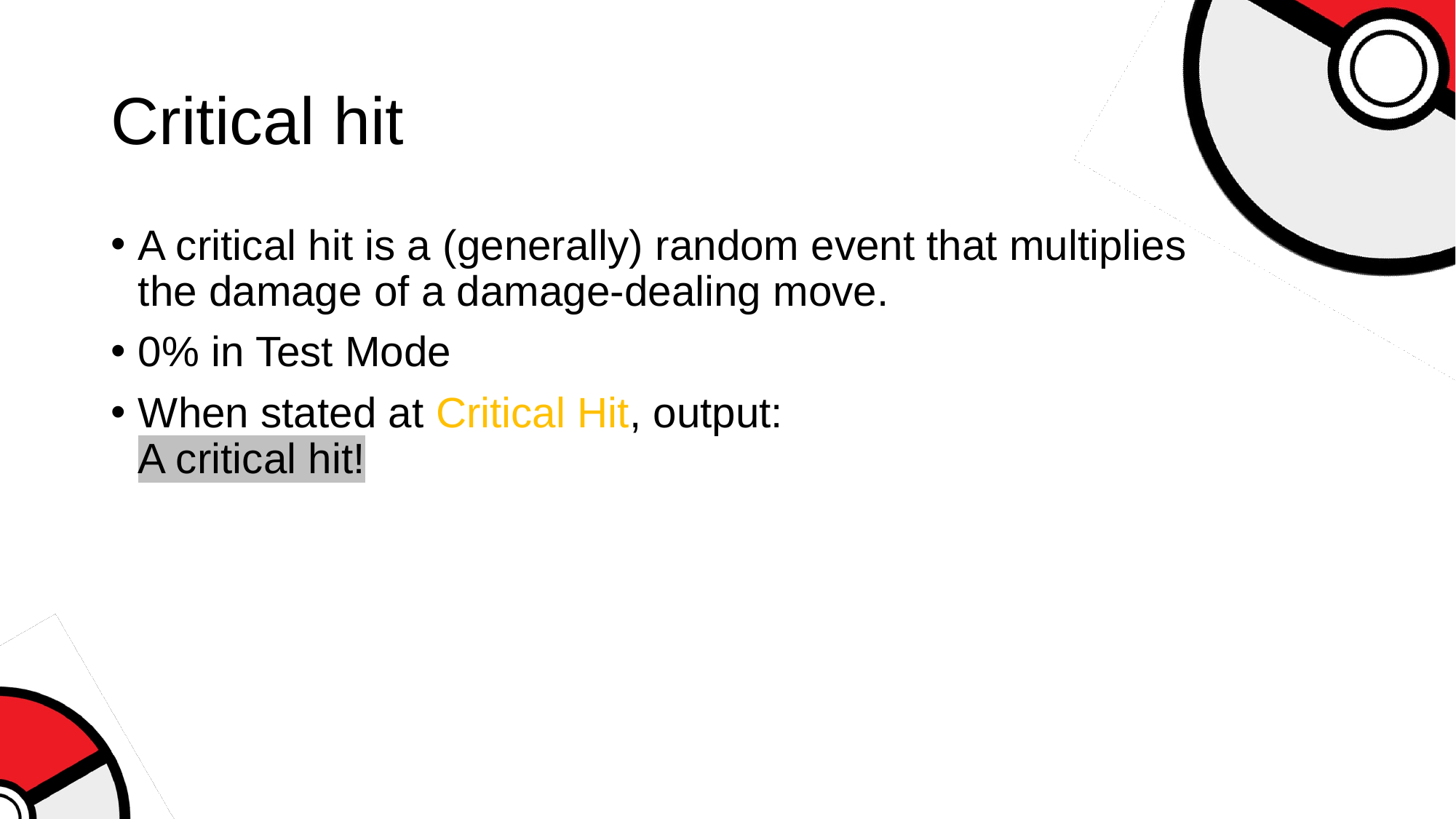

# Critical hit
A critical hit is a (generally) random event that multiplies
the damage of a damage-dealing move.
0% in Test Mode
When stated at Critical Hit, output:
A critical hit!